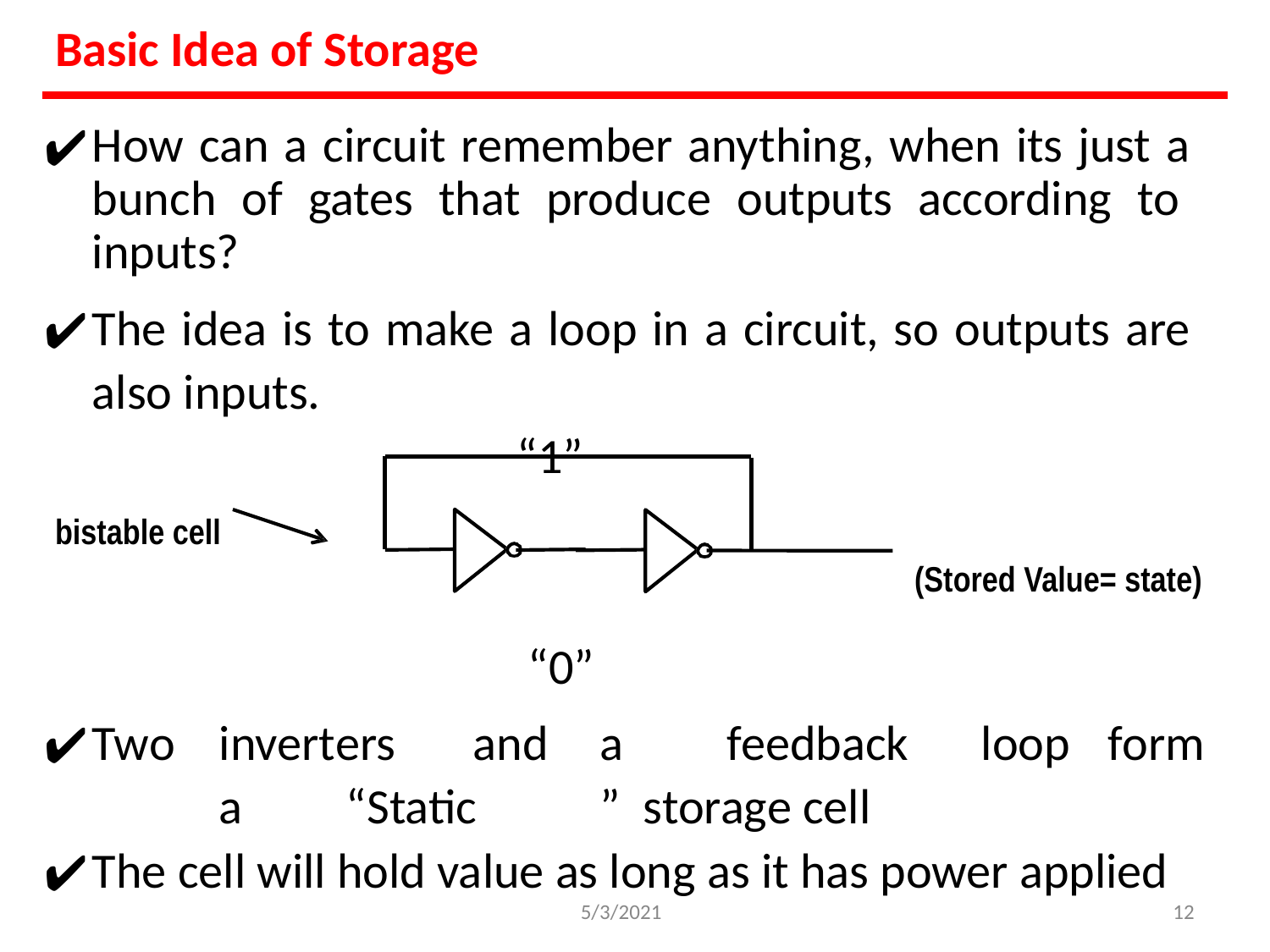

# Basic Idea of Storage

How can a circuit remember anything, when its just a  bunch of gates that produce outputs according to  inputs?
The idea is to make a loop in a circuit, so outputs are  also inputs.
“1”
bistable cell
(Stored Value= state)
“0”
Two	inverters	and	a	feedback	loop	form	a	“Static	”  storage cell
The cell will hold value as long as it has power applied

5/3/2021
12